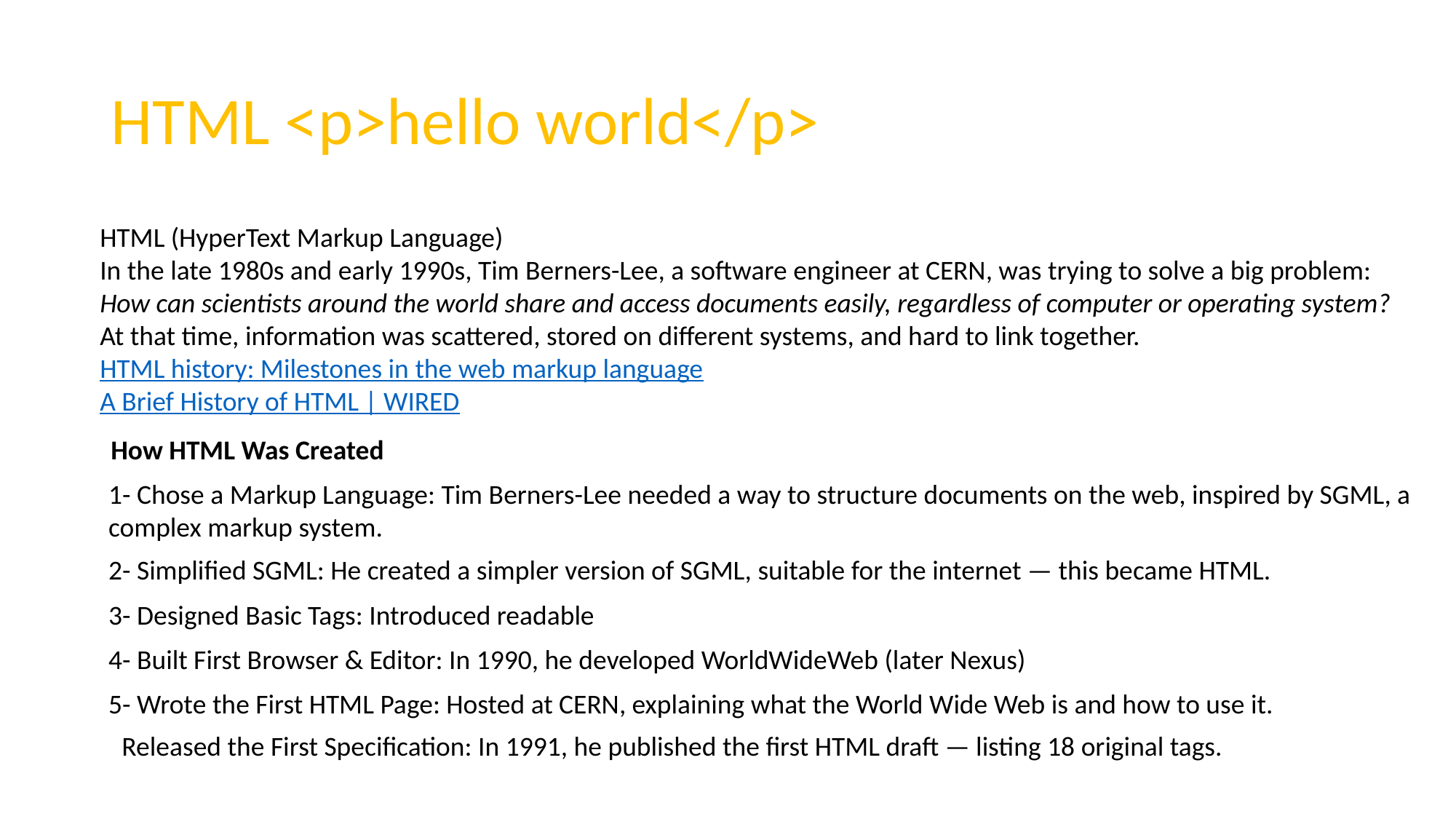

# HTML <p>hello world</p>
HTML (HyperText Markup Language)
In the late 1980s and early 1990s, Tim Berners-Lee, a software engineer at CERN, was trying to solve a big problem:
How can scientists around the world share and access documents easily, regardless of computer or operating system?
At that time, information was scattered, stored on different systems, and hard to link together.
HTML history: Milestones in the web markup language
A Brief History of HTML | WIRED
How HTML Was Created
1- Chose a Markup Language: Tim Berners-Lee needed a way to structure documents on the web, inspired by SGML, a complex markup system.
2- Simplified SGML: He created a simpler version of SGML, suitable for the internet — this became HTML.
3- Designed Basic Tags: Introduced readable
4- Built First Browser & Editor: In 1990, he developed WorldWideWeb (later Nexus)
5- Wrote the First HTML Page: Hosted at CERN, explaining what the World Wide Web is and how to use it.
Released the First Specification: In 1991, he published the first HTML draft — listing 18 original tags.